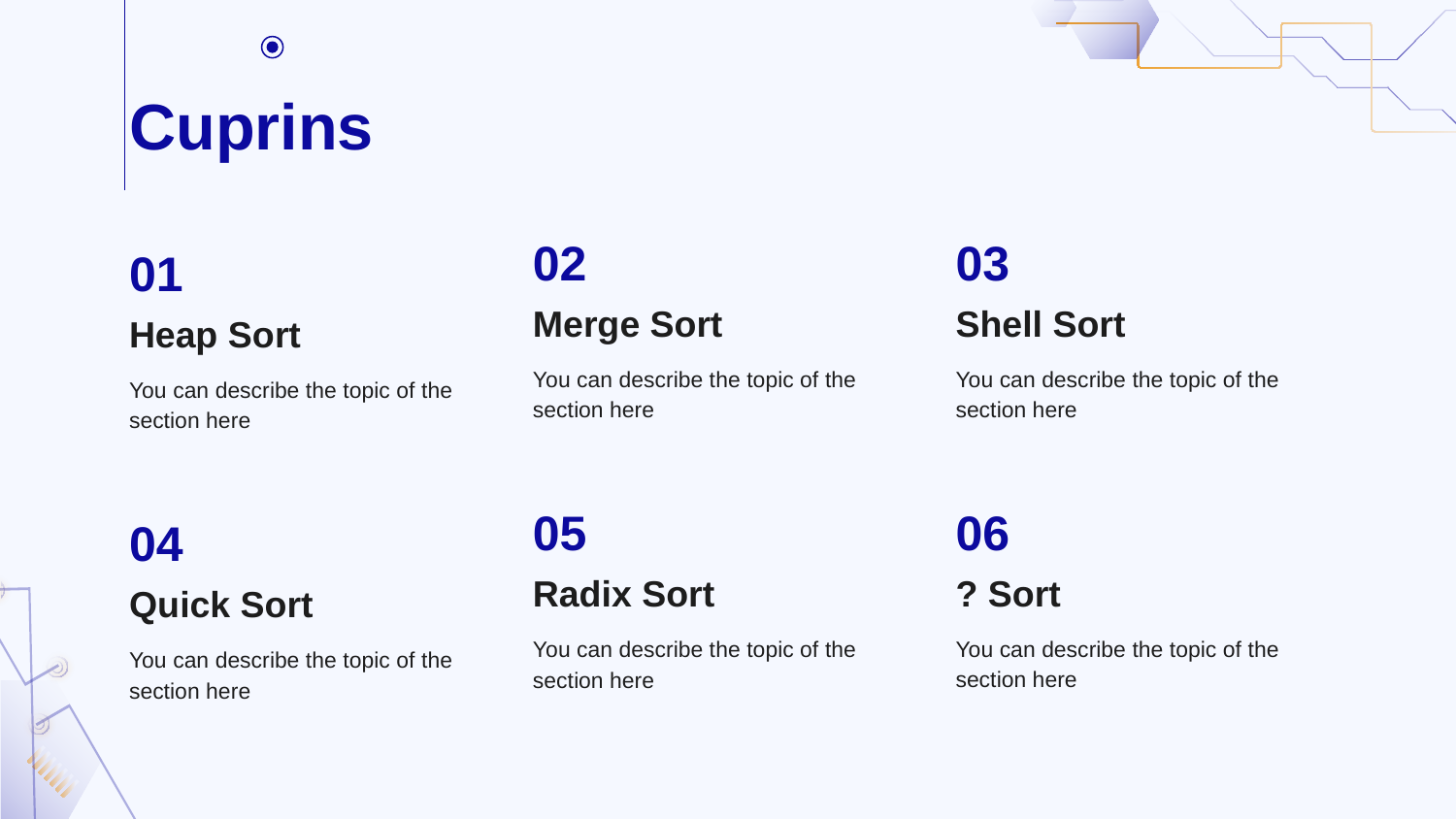

# Cuprins
03
02
01
Shell Sort
Merge Sort
Heap Sort
You can describe the topic of the section here
You can describe the topic of the section here
You can describe the topic of the section here
06
05
04
? Sort
Radix Sort
Quick Sort
You can describe the topic of the section here
You can describe the topic of the section here
You can describe the topic of the section here